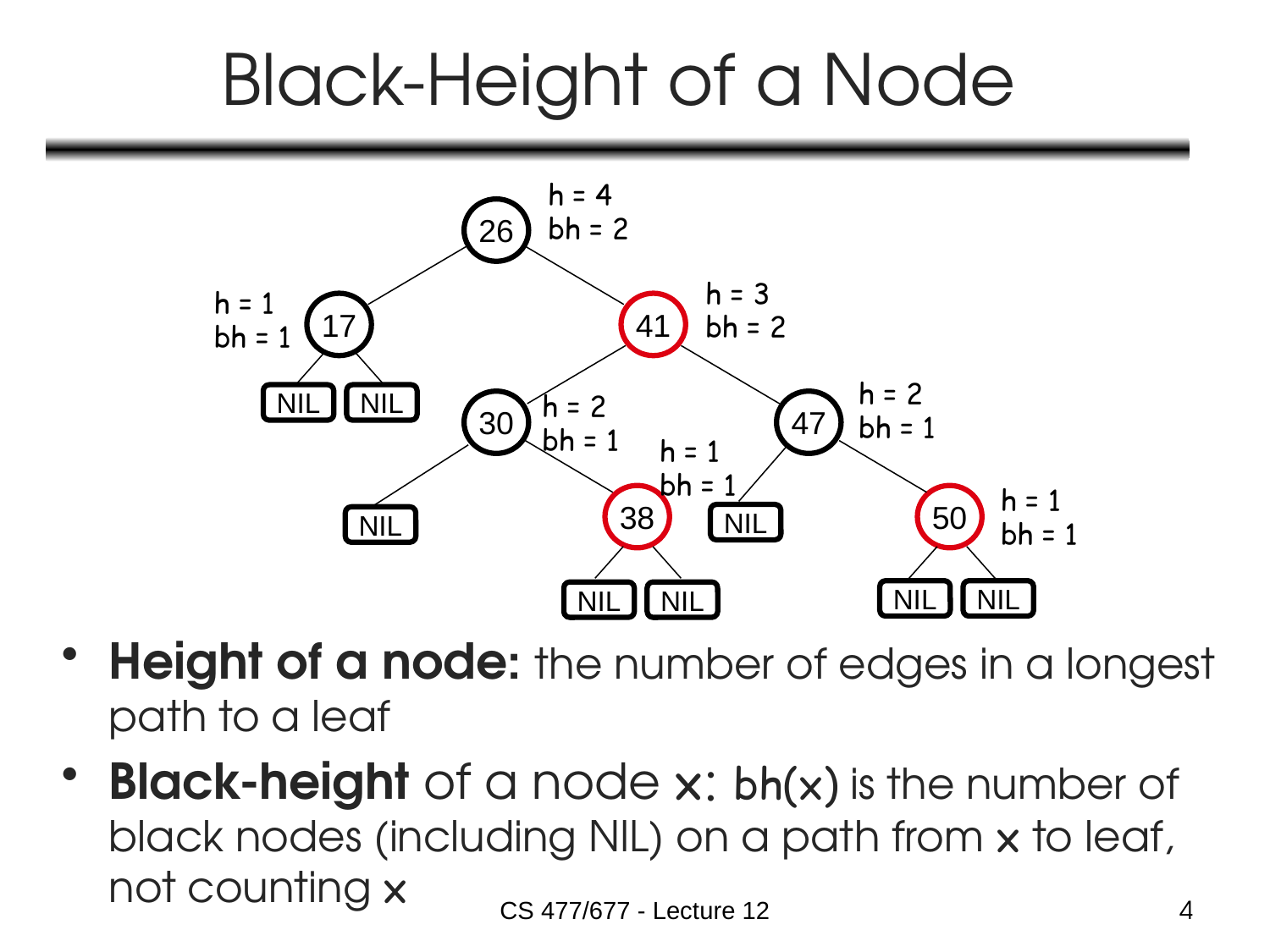

# Black-Height of a Node
h = 4
bh = 2
26

17
41

NIL
NIL
30
47

38
50
NIL
NIL

NIL
NIL
NIL
NIL
h = 3
bh = 2
h = 1
bh = 1
h = 2
bh = 1
h = 2
bh = 1
h = 1
bh = 1
h = 1
bh = 1
Height of a node: the number of edges in a longest path to a leaf
Black-height of a node x: bh(x) is the number of black nodes (including NIL) on a path from x to leaf, not counting x
CS 477/677 - Lecture 12
4